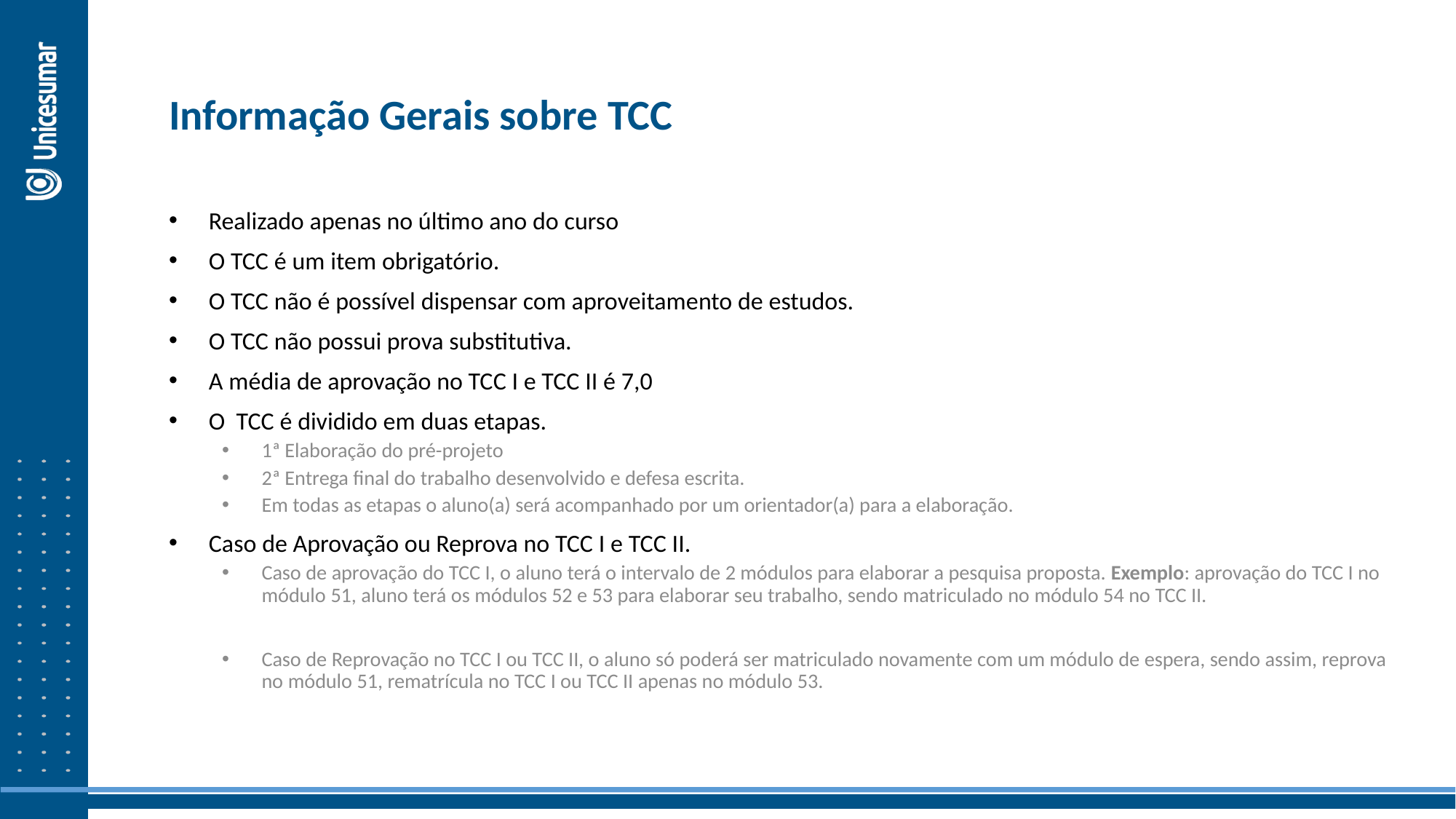

Informação Gerais sobre TCC
Realizado apenas no último ano do curso
O TCC é um item obrigatório.
O TCC não é possível dispensar com aproveitamento de estudos.
O TCC não possui prova substitutiva.
A média de aprovação no TCC I e TCC II é 7,0
O  TCC é dividido em duas etapas.
1ª Elaboração do pré-projeto
2ª Entrega final do trabalho desenvolvido e defesa escrita.
Em todas as etapas o aluno(a) será acompanhado por um orientador(a) para a elaboração.
Caso de Aprovação ou Reprova no TCC I e TCC II.
Caso de aprovação do TCC I, o aluno terá o intervalo de 2 módulos para elaborar a pesquisa proposta. Exemplo: aprovação do TCC I no módulo 51, aluno terá os módulos 52 e 53 para elaborar seu trabalho, sendo matriculado no módulo 54 no TCC II.

Caso de Reprovação no TCC I ou TCC II, o aluno só poderá ser matriculado novamente com um módulo de espera, sendo assim, reprova no módulo 51, rematrícula no TCC I ou TCC II apenas no módulo 53.